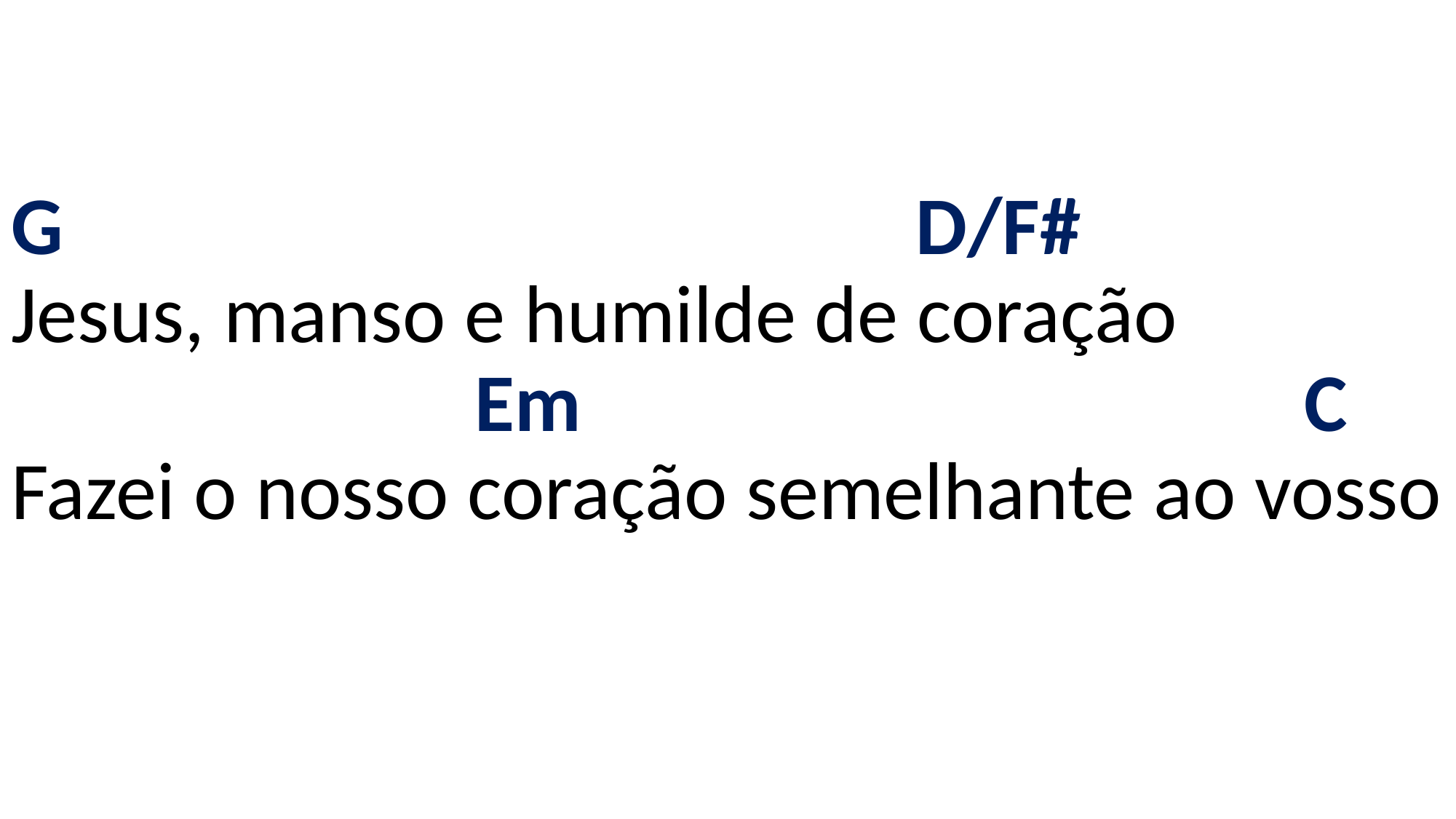

# G                                              D/F# Jesus, manso e humilde de coração Em                                       C Fazei o nosso coração semelhante ao vosso